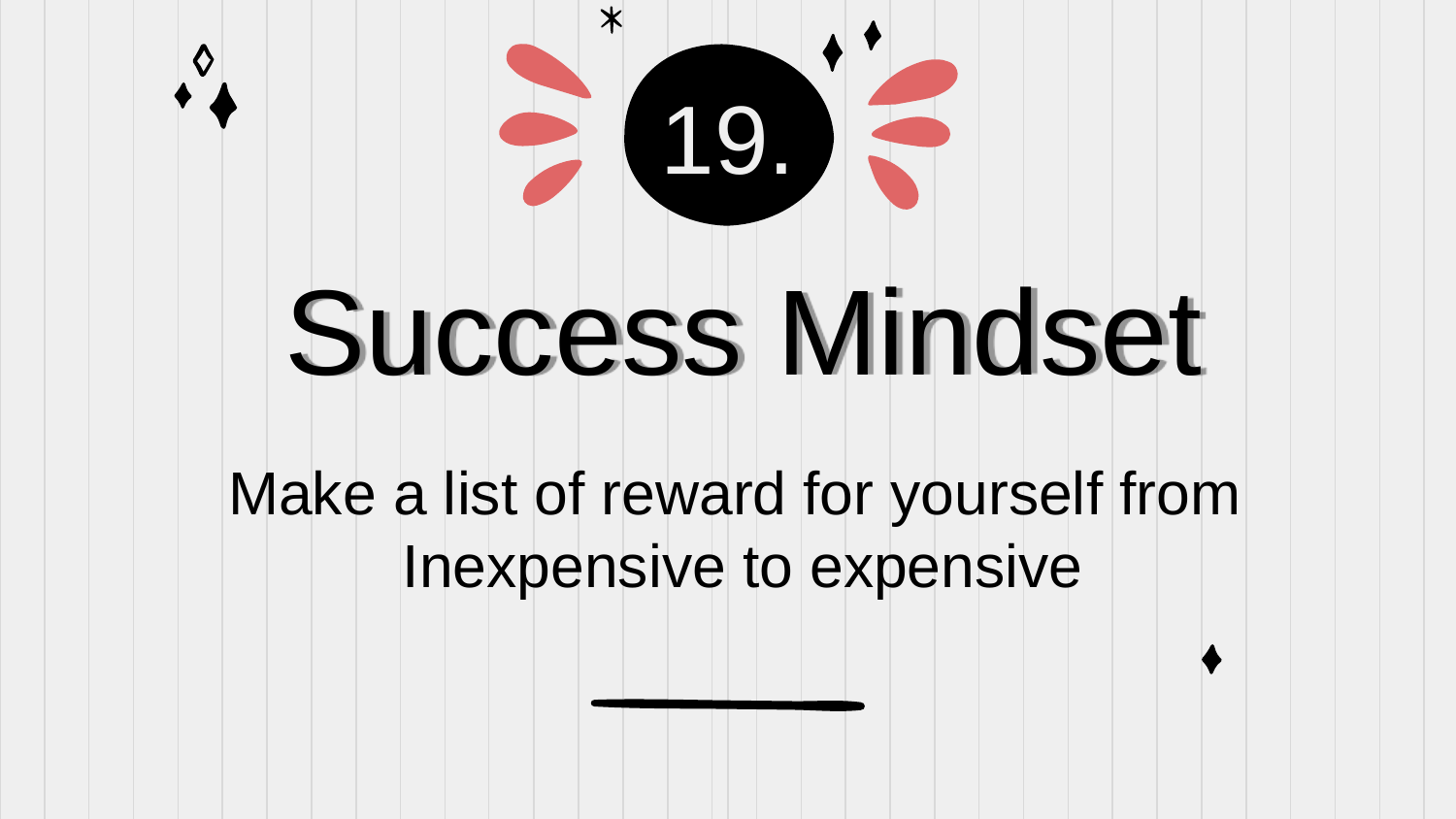

19.

# Success Mindset
Make a list of reward for yourself from
Inexpensive to expensive